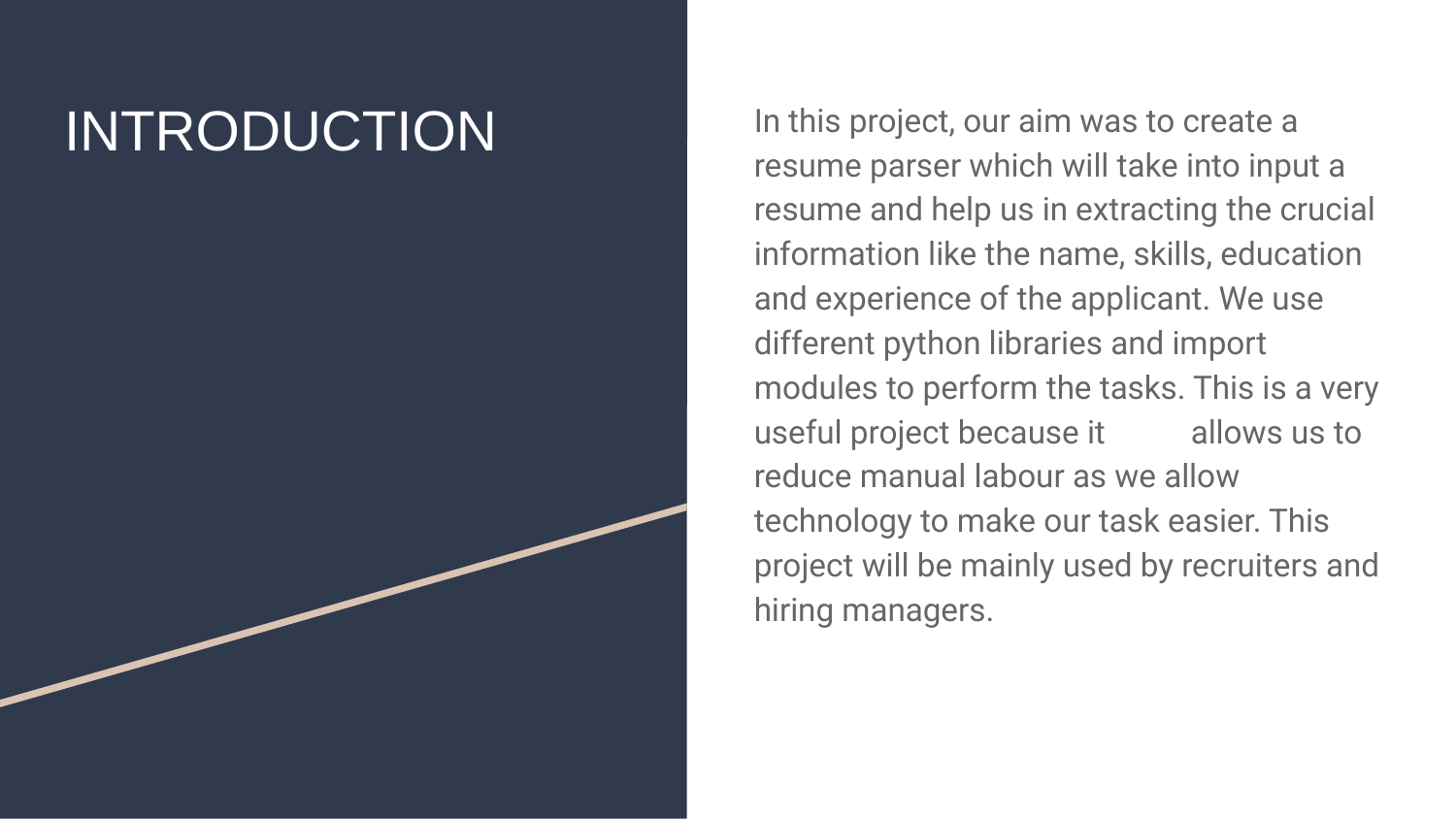

# INTRODUCTION
In this project, our aim was to create a resume parser which will take into input a resume and help us in extracting the crucial information like the name, skills, education and experience of the applicant. We use different python libraries and import modules to perform the tasks. This is a very useful project because it 	allows us to reduce manual labour as we allow technology to make our task easier. This project will be mainly used by recruiters and hiring managers.